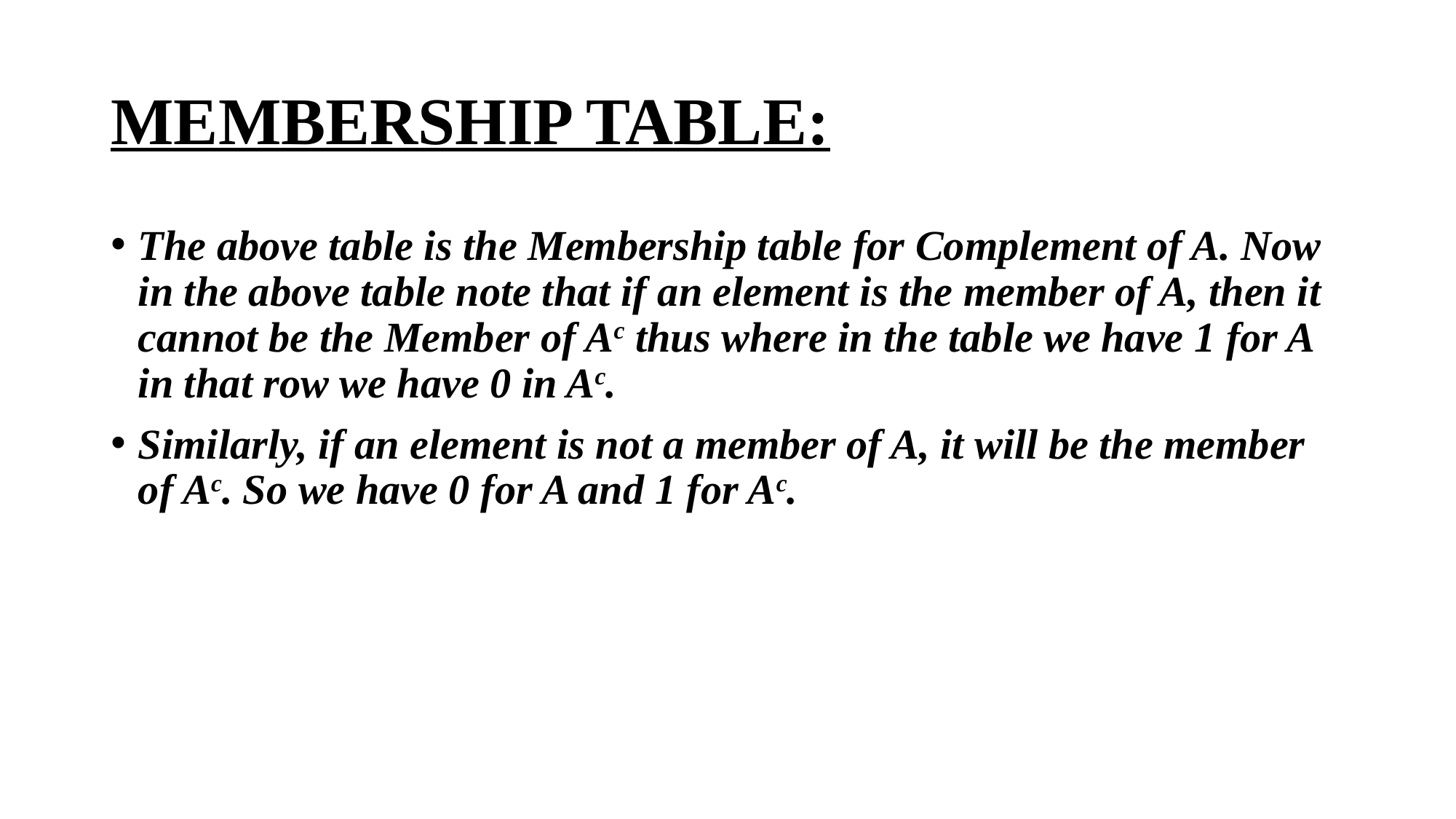

# MEMBERSHIP TABLE:
The above table is the Membership table for Complement of A. Now in the above table note that if an element is the member of A, then it cannot be the Member of Ac thus where in the table we have 1 for A in that row we have 0 in Ac.
Similarly, if an element is not a member of A, it will be the member of Ac. So we have 0 for A and 1 for Ac.